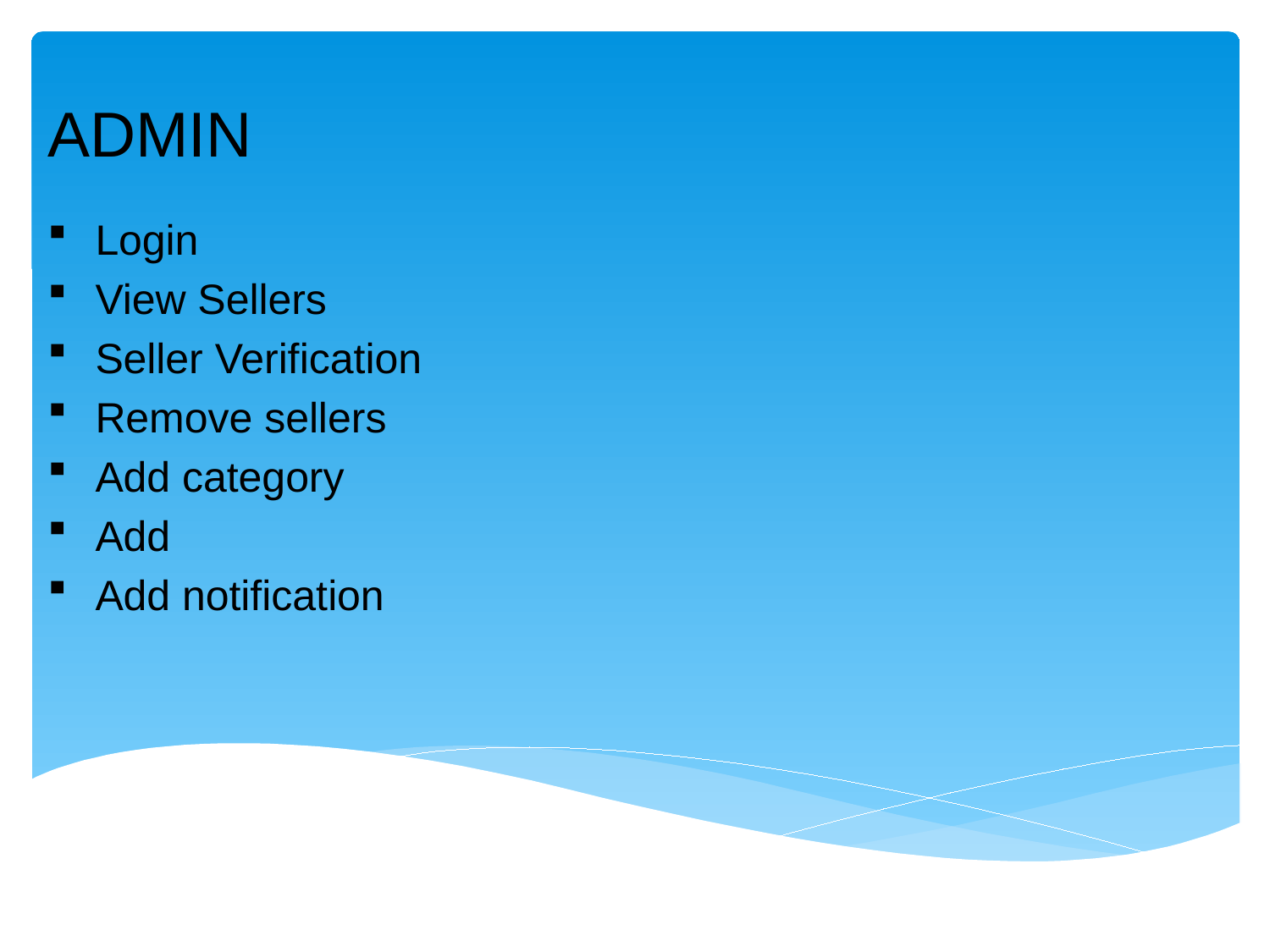

# ADMIN
Login
View Sellers
Seller Verification
Remove sellers
Add category
Add
Add notification